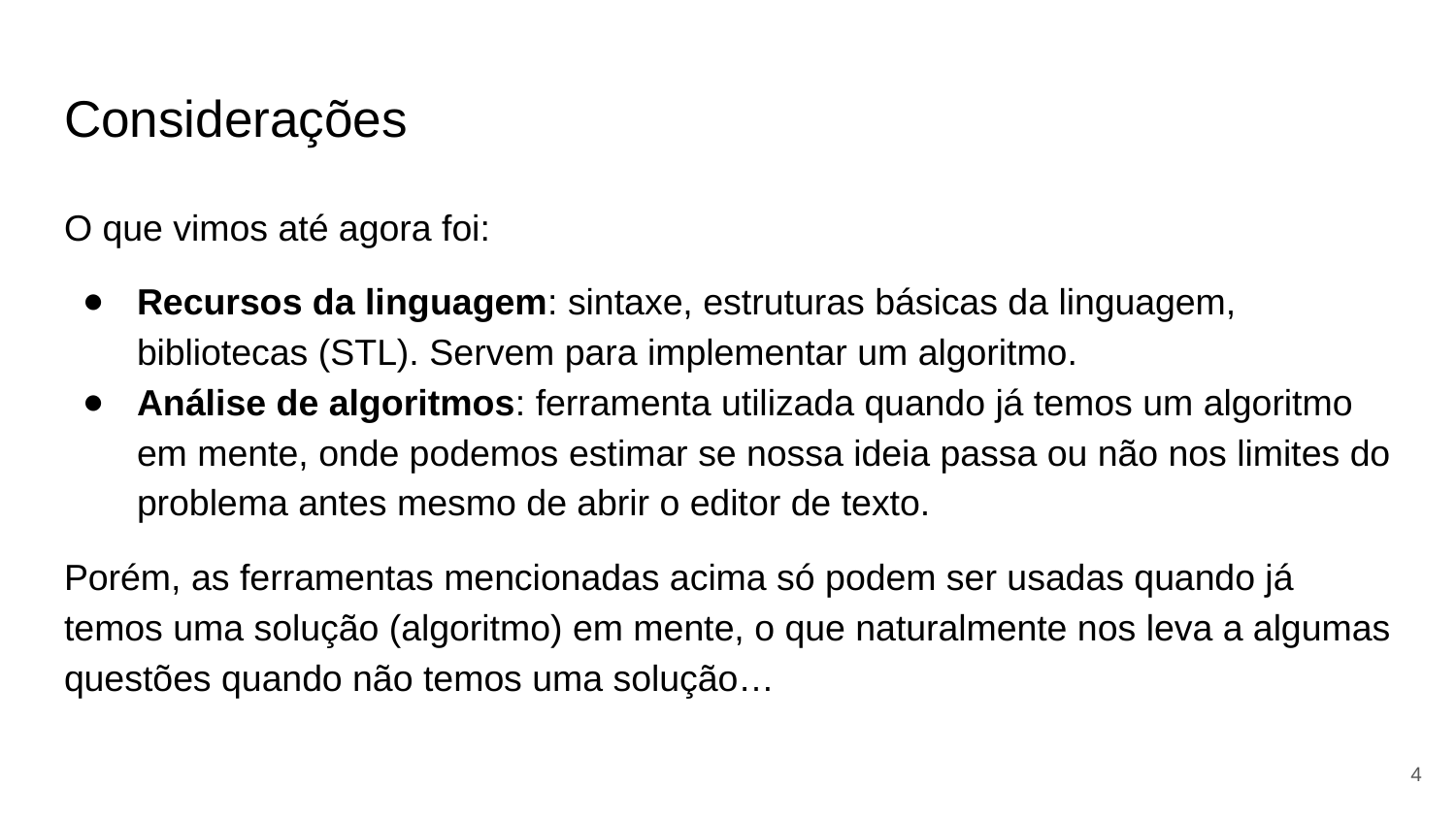

# Considerações
O que vimos até agora foi:
Recursos da linguagem: sintaxe, estruturas básicas da linguagem, bibliotecas (STL). Servem para implementar um algoritmo.
Análise de algoritmos: ferramenta utilizada quando já temos um algoritmo em mente, onde podemos estimar se nossa ideia passa ou não nos limites do problema antes mesmo de abrir o editor de texto.
Porém, as ferramentas mencionadas acima só podem ser usadas quando já temos uma solução (algoritmo) em mente, o que naturalmente nos leva a algumas questões quando não temos uma solução…
4